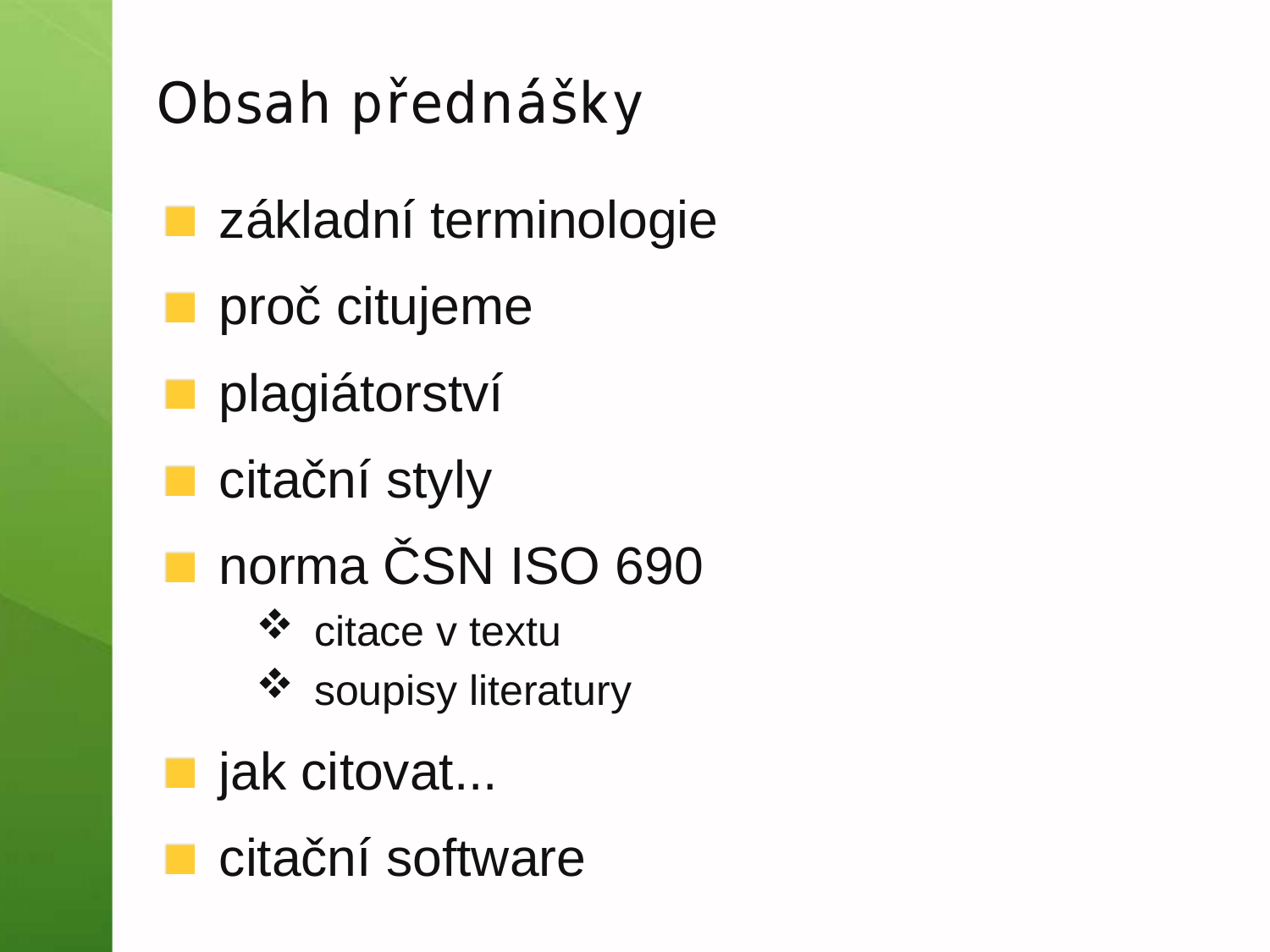

# Obsah přednášky
základní terminologie
proč citujeme
plagiátorství
citační styly
norma ČSN ISO 690
citace v textu
soupisy literatury
jak citovat...
citační software